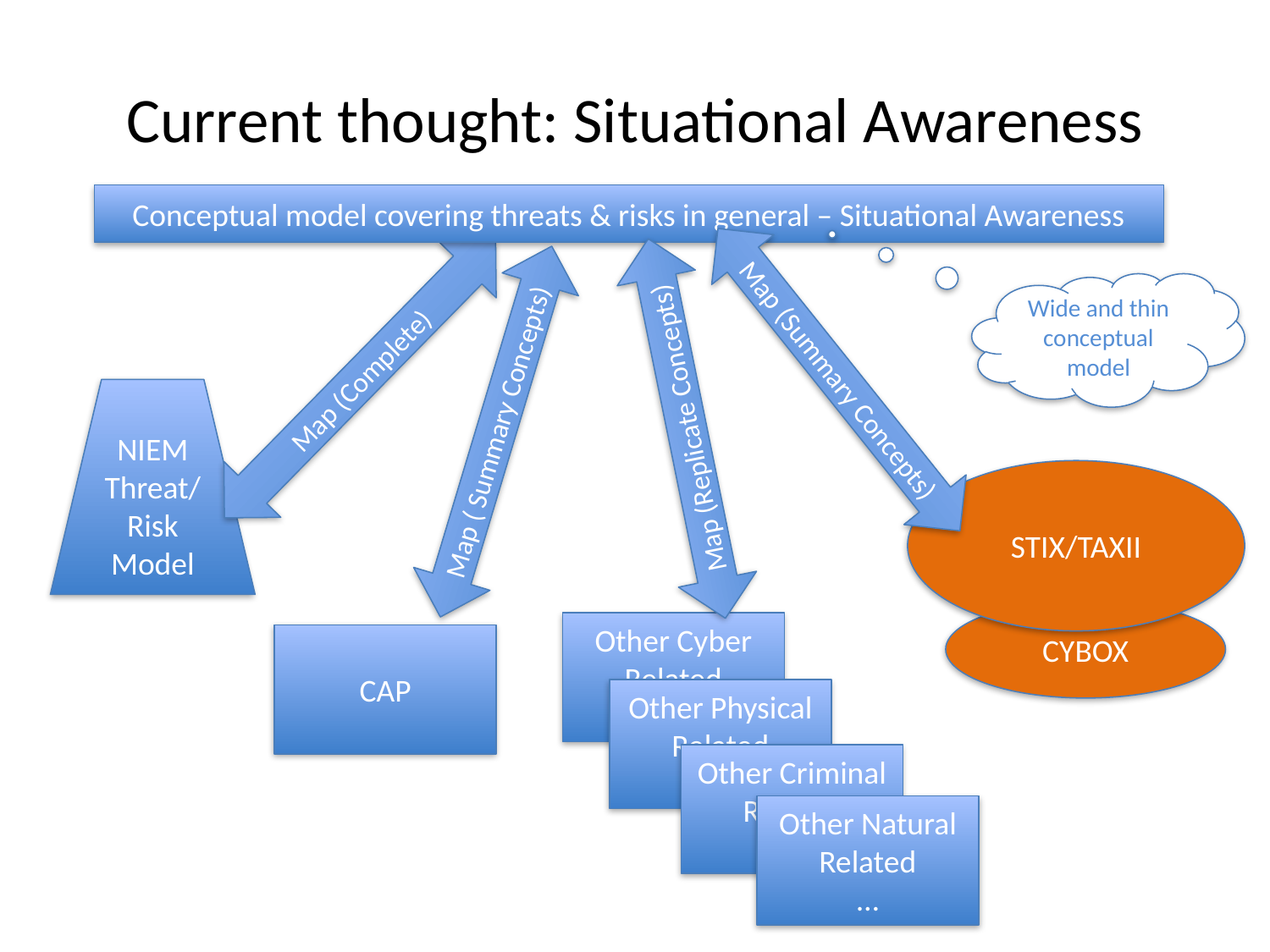

# Current thought: Situational Awareness
Conceptual model covering threats & risks in general – Situational Awareness
Wide and thin conceptual model
Map (Complete)
Map (Summary Concepts)
NIEM
Threat/Risk
Model
Map (Replicate Concepts)
Map ( Summary Concepts)
STIX/TAXII
CYBOX
Other Cyber Related
…
CAP
Other Physical Related
…
Other Criminal
Related
…
Other Natural
Related
…